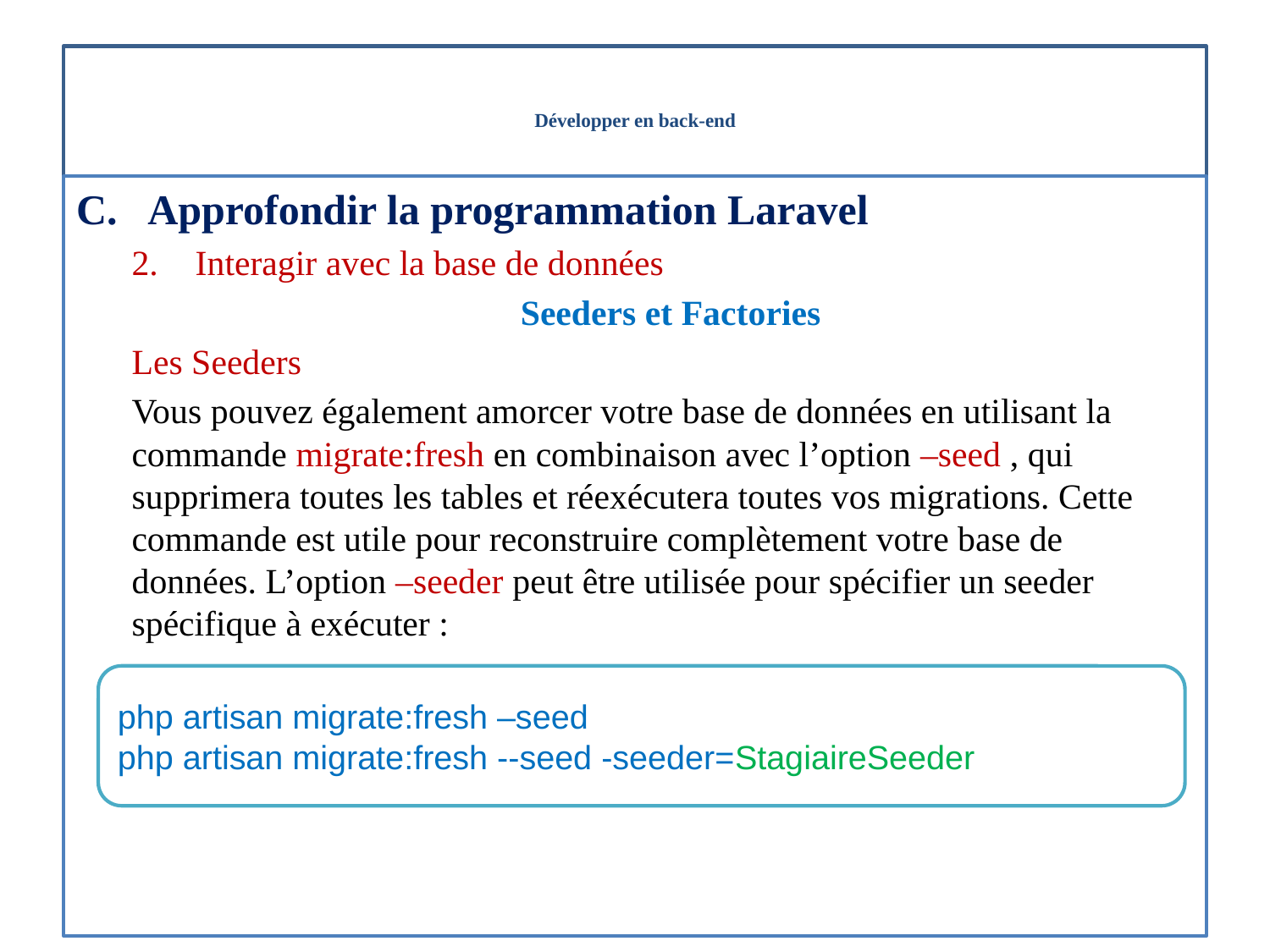

# Développer en back-end
Approfondir la programmation Laravel
Interagir avec la base de données
Seeders et Factories
Les Seeders
Vous pouvez également amorcer votre base de données en utilisant la  commande migrate:fresh en combinaison avec l’option –seed , qui supprimera toutes les tables et réexécutera toutes vos migrations. Cette commande est utile pour reconstruire complètement votre base de données. L’option –seeder peut être utilisée pour spécifier un seeder spécifique à exécuter :

.
php artisan migrate:fresh –seed
php artisan migrate:fresh --seed -seeder=StagiaireSeeder